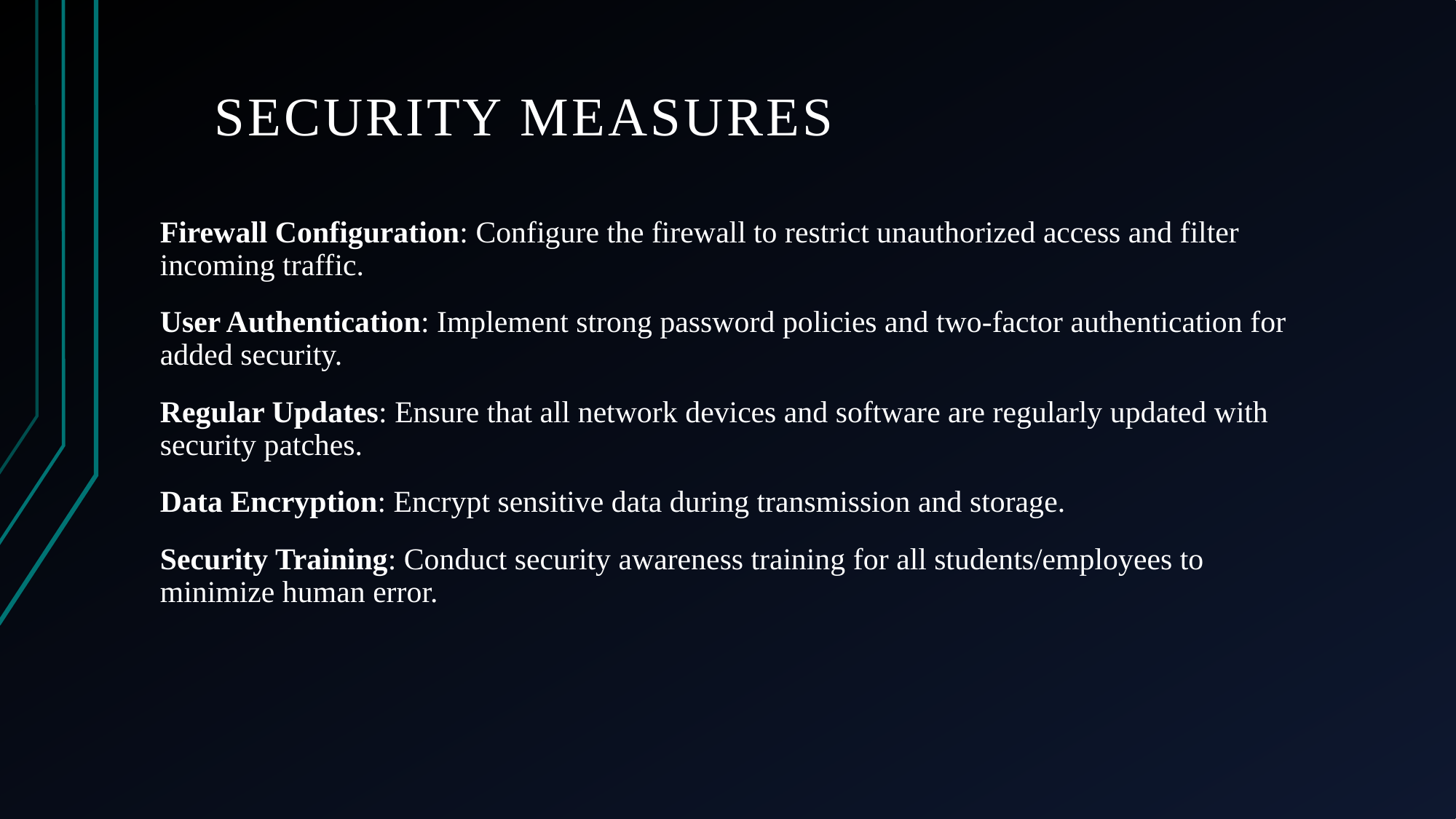

# Security Measures
Firewall Configuration: Configure the firewall to restrict unauthorized access and filter incoming traffic.
User Authentication: Implement strong password policies and two-factor authentication for added security.
Regular Updates: Ensure that all network devices and software are regularly updated with security patches.
Data Encryption: Encrypt sensitive data during transmission and storage.
Security Training: Conduct security awareness training for all students/employees to minimize human error.